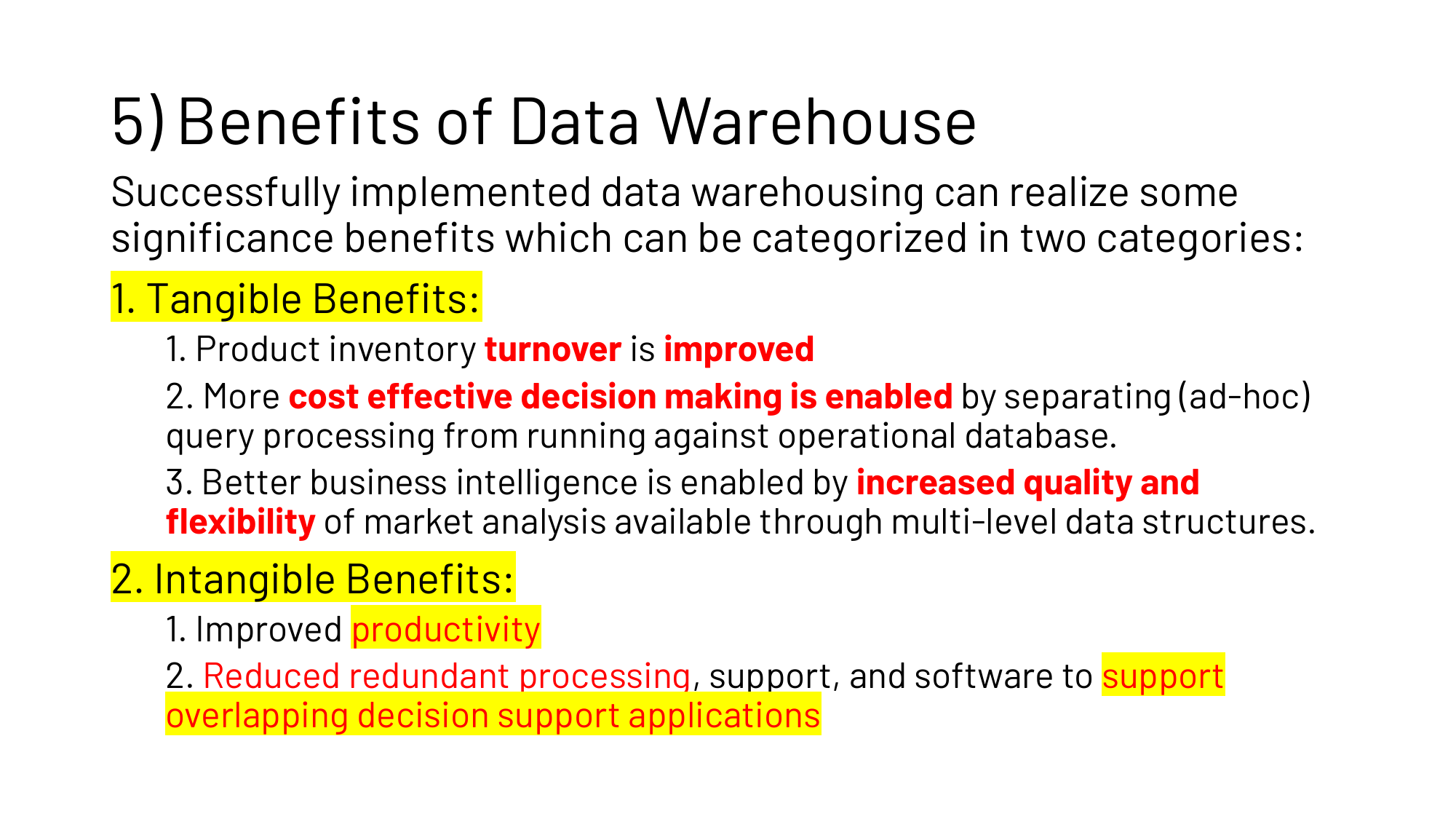

# 5) Benefits of Data Warehouse
Successfully implemented data warehousing can realize some significance benefits which can be categorized in two categories:
1. Tangible Benefits:
1. Product inventory turnover is improved
2. More cost effective decision making is enabled by separating (ad-hoc) query processing from running against operational database.
3. Better business intelligence is enabled by increased quality and flexibility of market analysis available through multi-level data structures.
2. Intangible Benefits:
1. Improved productivity
2. Reduced redundant processing, support, and software to support overlapping decision support applications